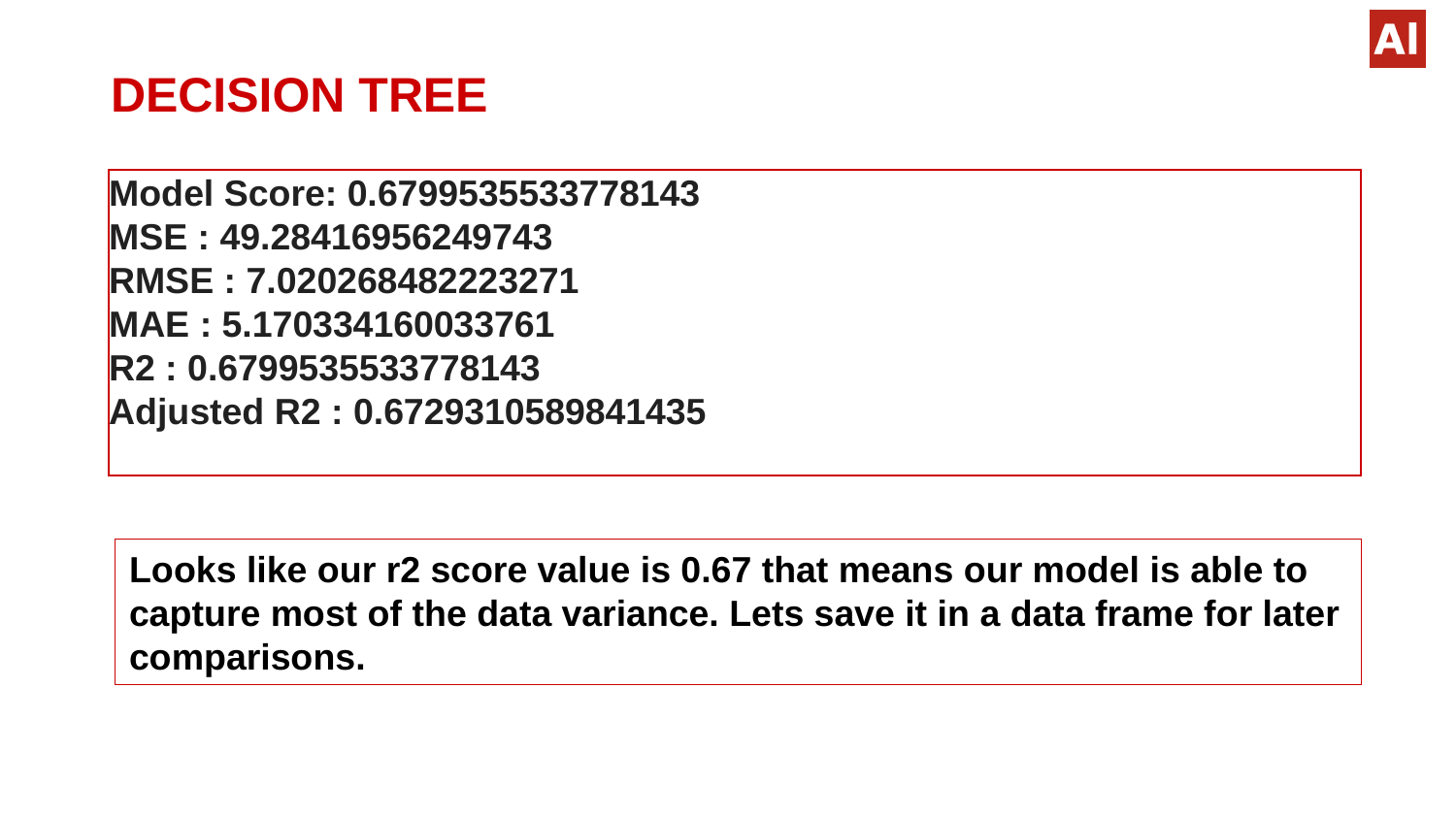

DECISION TREE
Model Score: 0.6799535533778143
MSE : 49.28416956249743
RMSE : 7.020268482223271
MAE : 5.170334160033761
R2 : 0.6799535533778143
Adjusted R2 : 0.6729310589841435

Looks like our r2 score value is 0.67 that means our model is able to capture most of the data variance. Lets save it in a data frame for later comparisons.